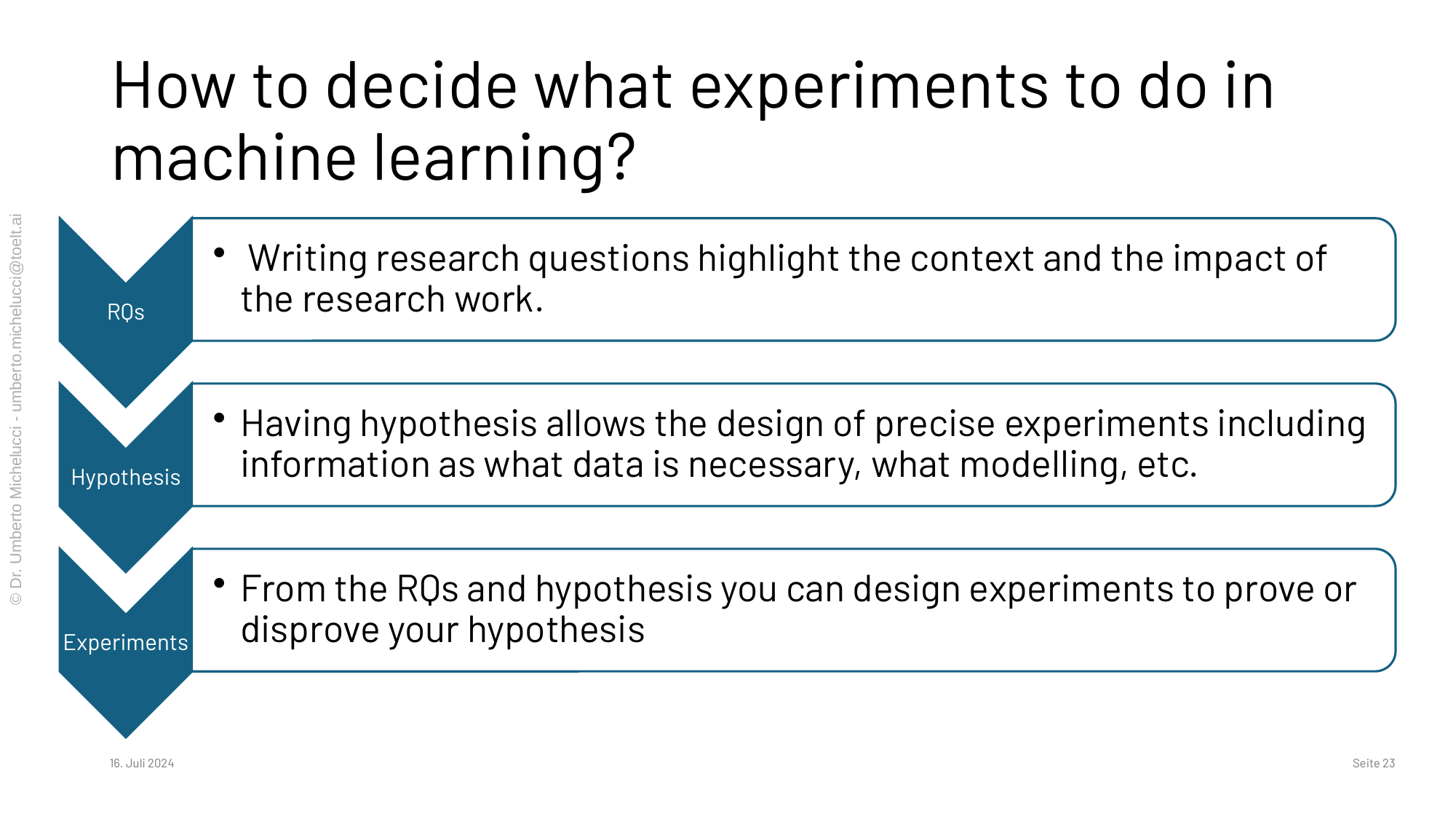

# How to decide what experiments to do in machine learning?
RQs
 Writing research questions highlight the context and the impact of the research work.
Hypothesis
Having hypothesis allows the design of precise experiments including information as what data is necessary, what modelling, etc.
Experiments
From the RQs and hypothesis you can design experiments to prove or disprove your hypothesis
© Dr. Umberto Michelucci - umberto.michelucci@toelt.ai
16. Juli 2024
Seite 23